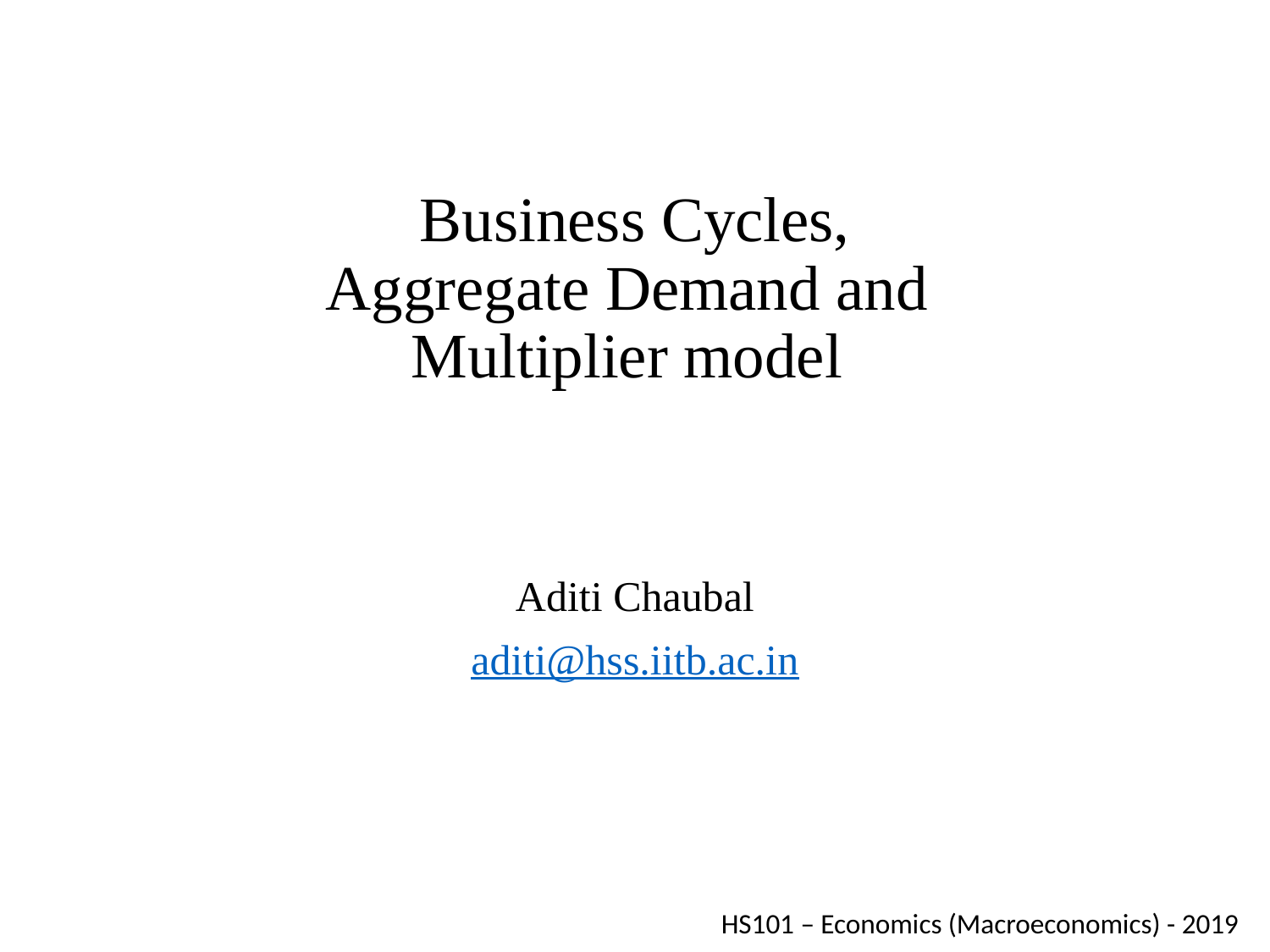

# Business Cycles, Aggregate Demand and Multiplier model

Aditi Chaubal
aditi@hss.iitb.ac.in

HS101 – Economics (Macroeconomics) - 2019